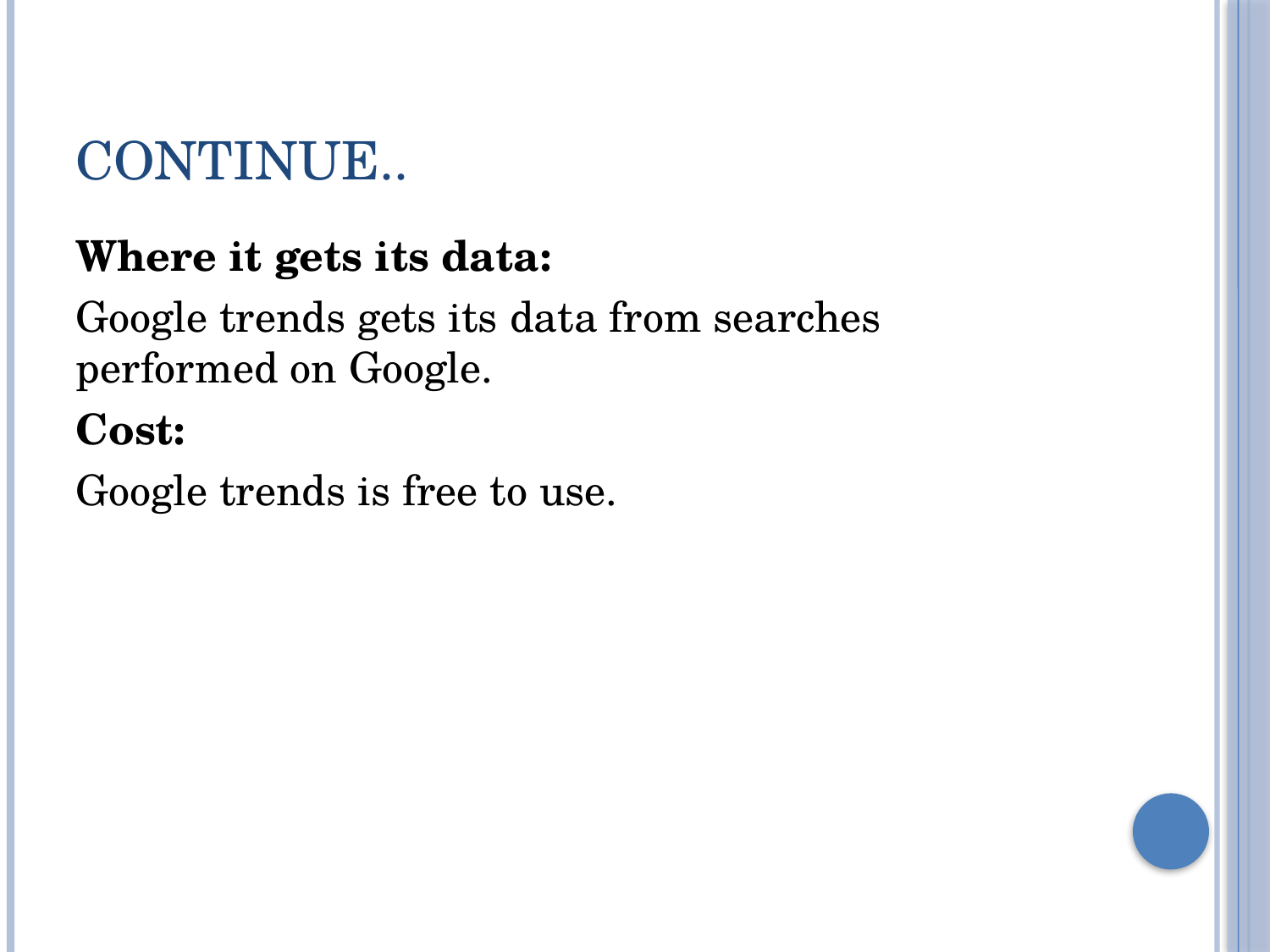

# Continue..
Where it gets its data:
Google trends gets its data from searches performed on Google.
Cost:
Google trends is free to use.